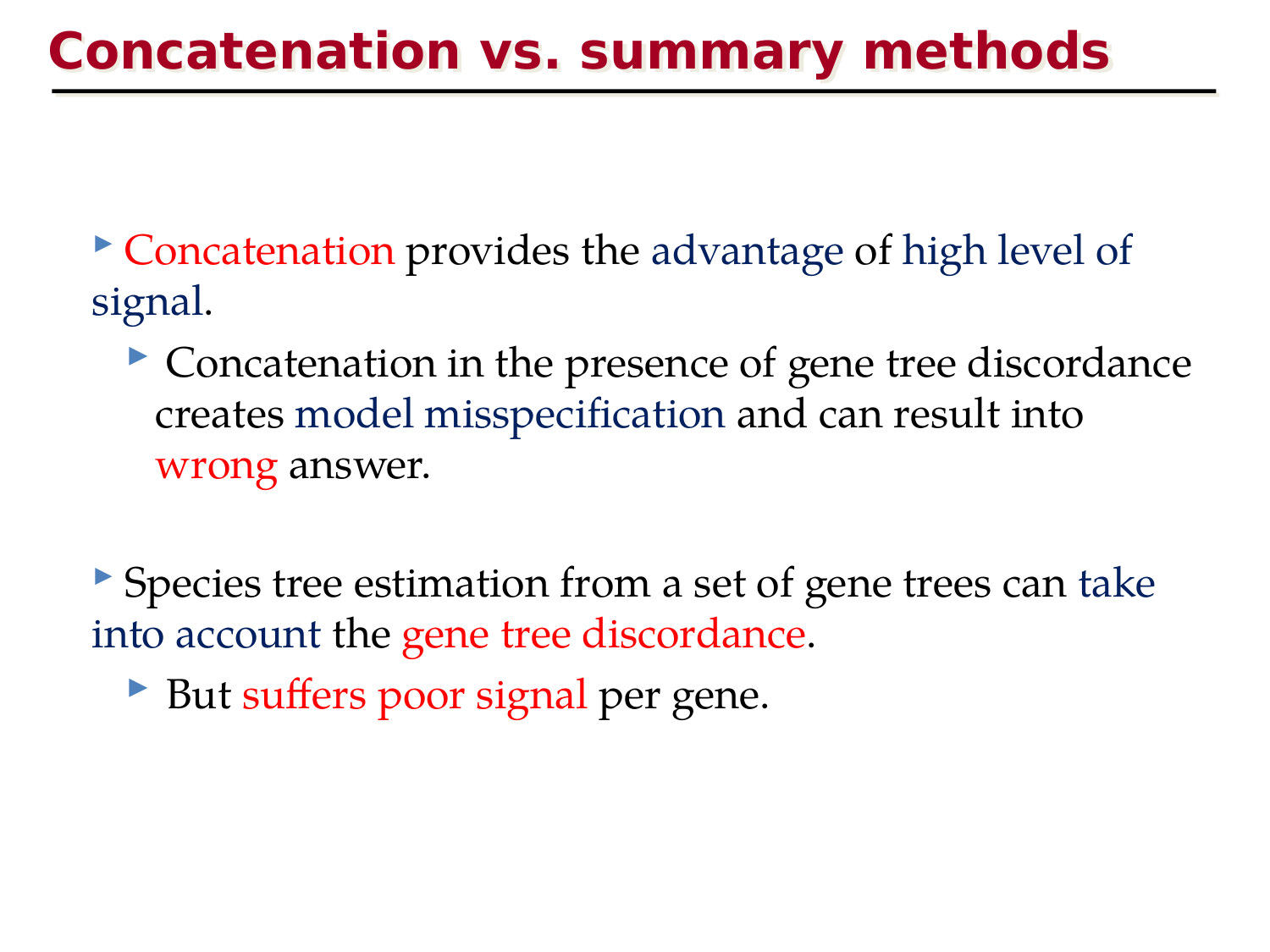

Concatenation vs. summary methods

 Concatenation provides the advantage of high level of signal.
 Concatenation in the presence of gene tree discordance creates model misspecification and can result into wrong answer.

 Species tree estimation from a set of gene trees can take into account the gene tree discordance.
 But suffers poor signal per gene.